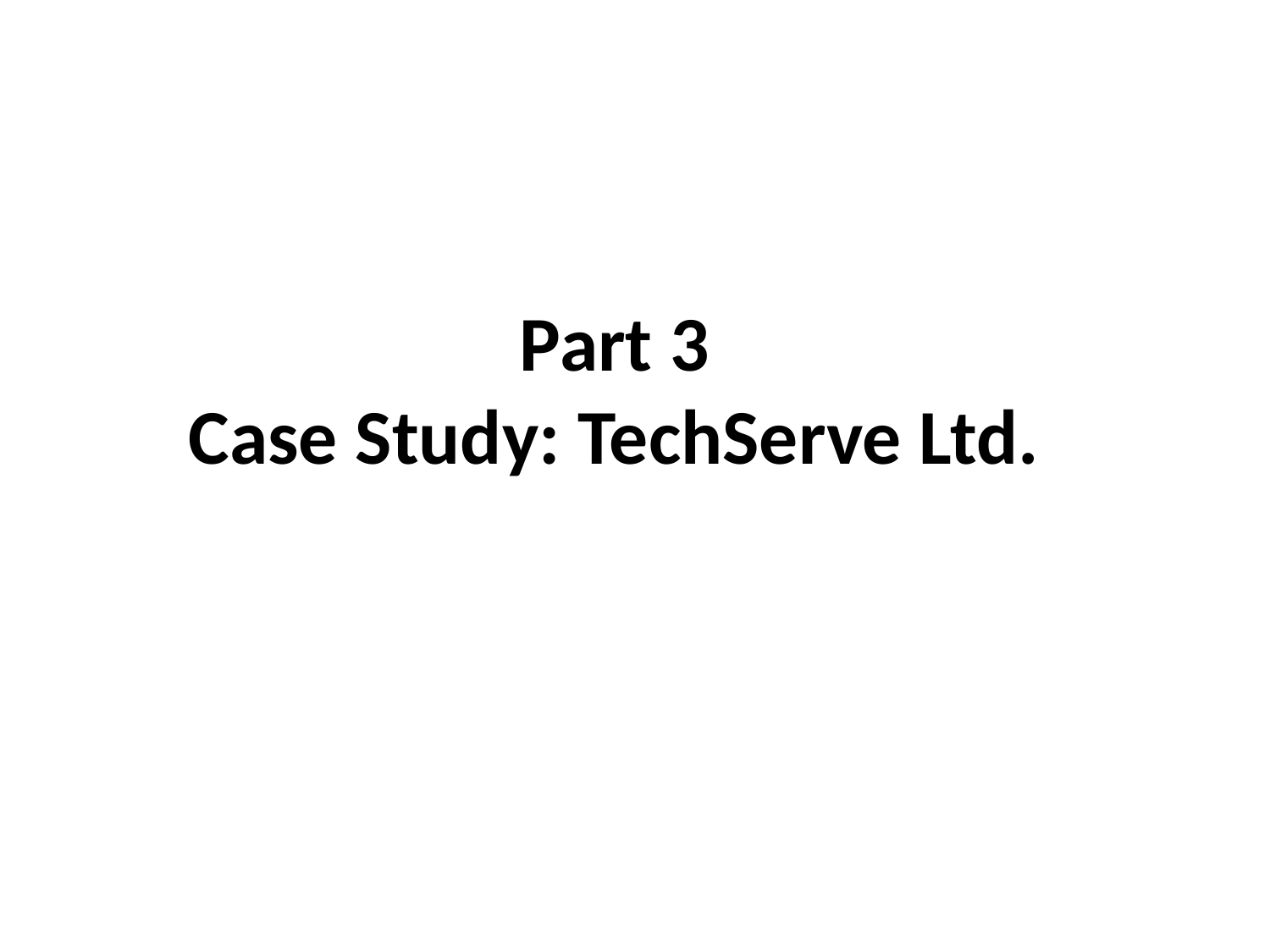

# Part 3
Case Study: TechServe Ltd.